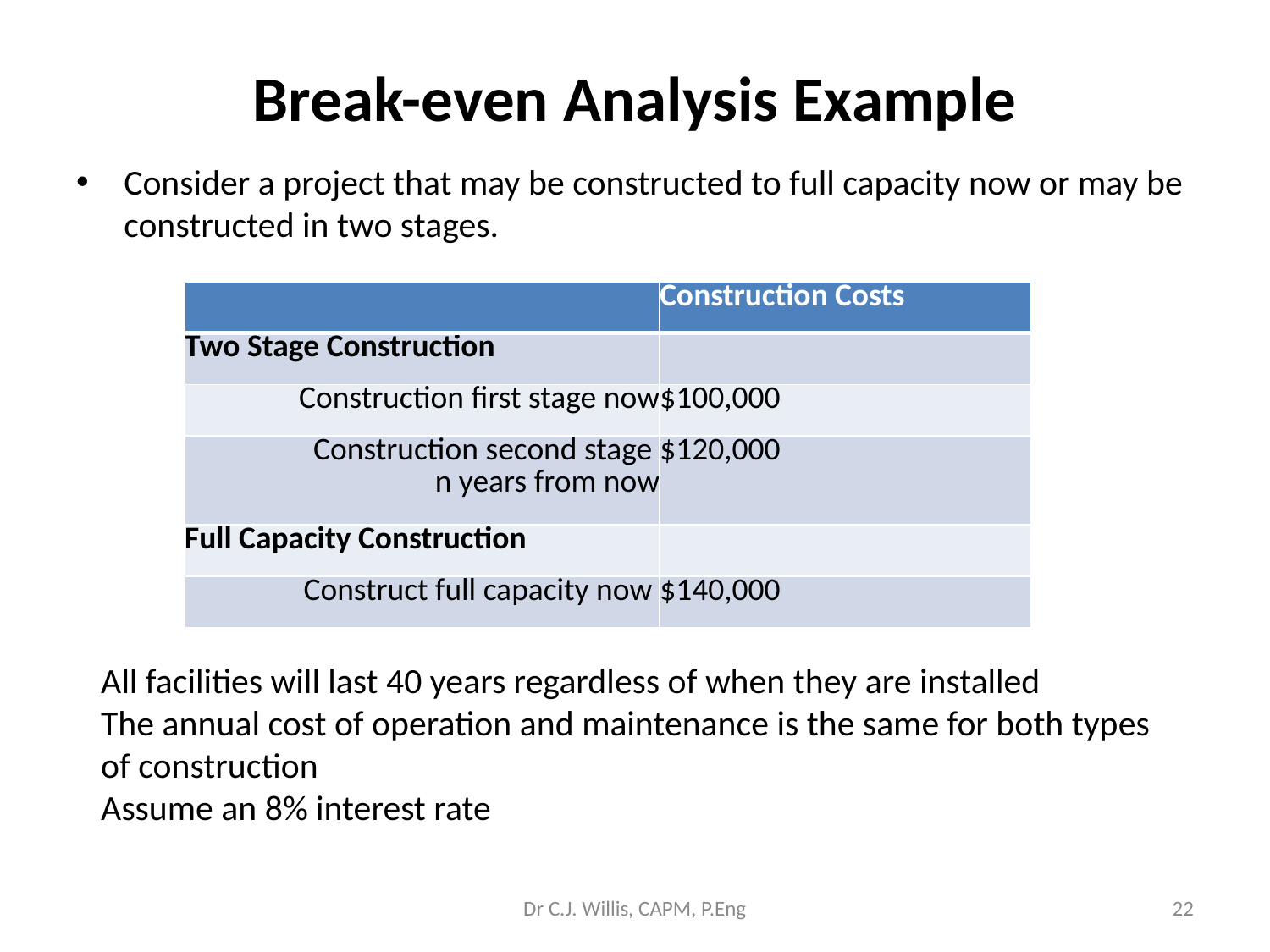

# Break-even Analysis Example
Consider a project that may be constructed to full capacity now or may be constructed in two stages.

|  | Construction Costs |
| --- | --- |
| Two Stage Construction |  |
| Construction first stage now | $100,000 |
| Construction second stage n years from now | $120,000 |
| Full Capacity Construction |  |
| Construct full capacity now | $140,000 |
All facilities will last 40 years regardless of when they are installed
The annual cost of operation and maintenance is the same for both types of construction
Assume an 8% interest rate
Dr C.J. Willis, CAPM, P.Eng
22